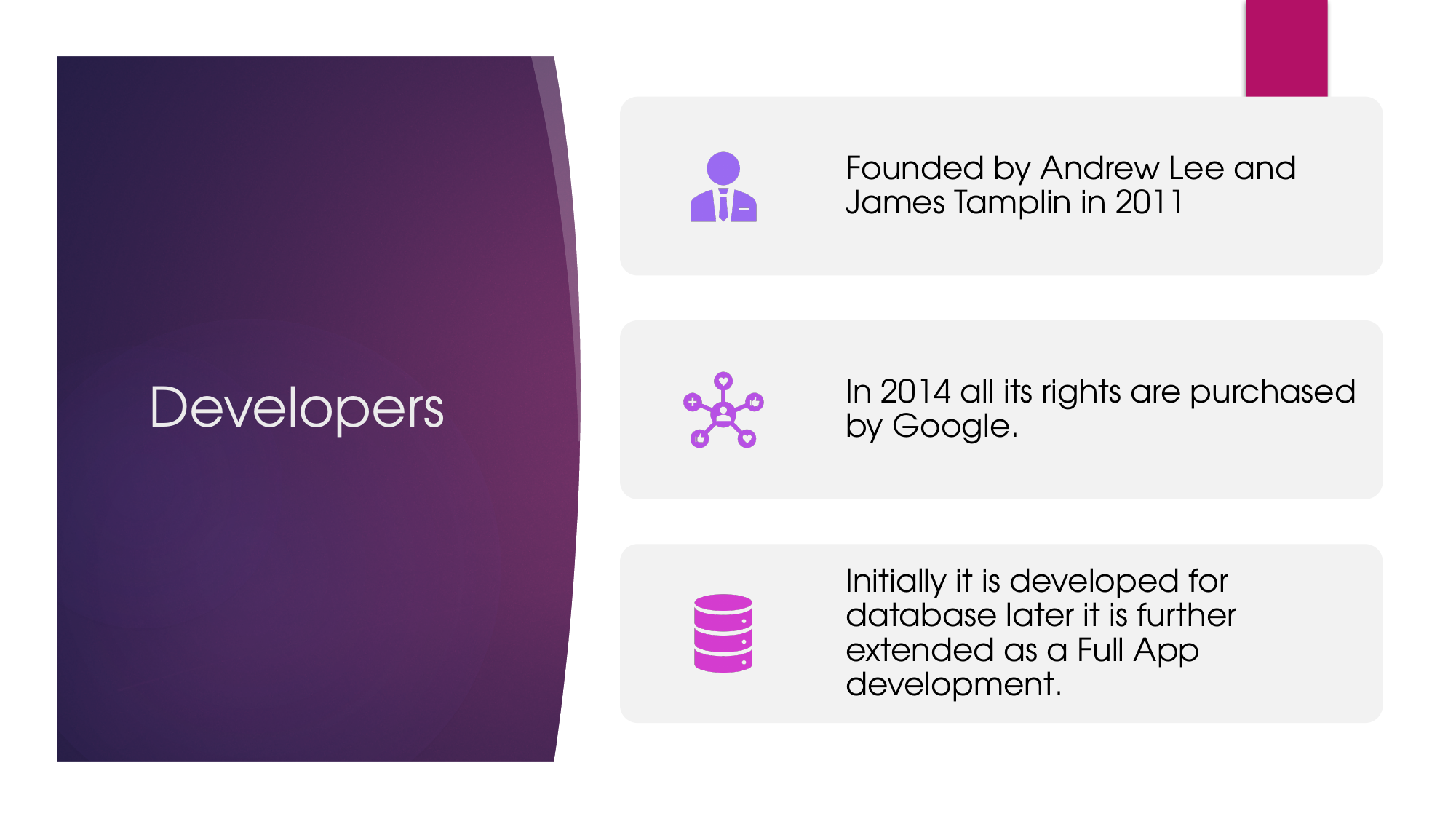

Founded by Andrew Lee and James Tamplin in 2011
In 2014 all its rights are purchased by Google.
Initially it is developed for database later it is further extended as a Full App development.
# Developers